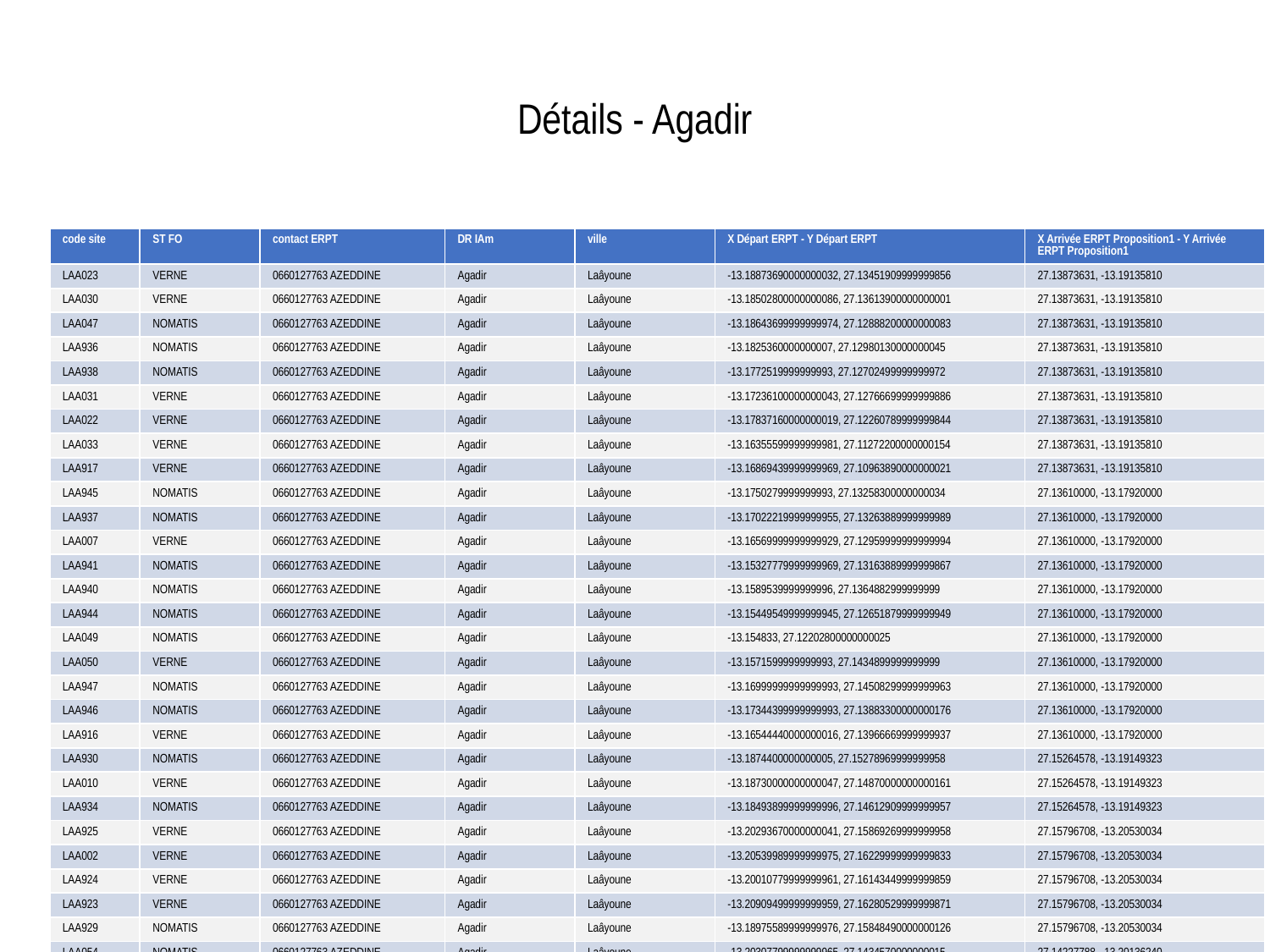

# Détails - Agadir

| code site | ST FO | contact ERPT | DR IAm | ville | X Départ ERPT - Y Départ ERPT | X Arrivée ERPT Proposition1 - Y Arrivée ERPT Proposition1 |
| --- | --- | --- | --- | --- | --- | --- |
| LAA023 | VERNE | 0660127763 AZEDDINE | Agadir | Laâyoune | -13.18873690000000032, 27.13451909999999856 | 27.13873631, -13.19135810 |
| LAA030 | VERNE | 0660127763 AZEDDINE | Agadir | Laâyoune | -13.18502800000000086, 27.13613900000000001 | 27.13873631, -13.19135810 |
| LAA047 | NOMATIS | 0660127763 AZEDDINE | Agadir | Laâyoune | -13.18643699999999974, 27.12888200000000083 | 27.13873631, -13.19135810 |
| LAA936 | NOMATIS | 0660127763 AZEDDINE | Agadir | Laâyoune | -13.1825360000000007, 27.12980130000000045 | 27.13873631, -13.19135810 |
| LAA938 | NOMATIS | 0660127763 AZEDDINE | Agadir | Laâyoune | -13.1772519999999993, 27.12702499999999972 | 27.13873631, -13.19135810 |
| LAA031 | VERNE | 0660127763 AZEDDINE | Agadir | Laâyoune | -13.17236100000000043, 27.12766699999999886 | 27.13873631, -13.19135810 |
| LAA022 | VERNE | 0660127763 AZEDDINE | Agadir | Laâyoune | -13.17837160000000019, 27.12260789999999844 | 27.13873631, -13.19135810 |
| LAA033 | VERNE | 0660127763 AZEDDINE | Agadir | Laâyoune | -13.16355599999999981, 27.11272200000000154 | 27.13873631, -13.19135810 |
| LAA917 | VERNE | 0660127763 AZEDDINE | Agadir | Laâyoune | -13.16869439999999969, 27.10963890000000021 | 27.13873631, -13.19135810 |
| LAA945 | NOMATIS | 0660127763 AZEDDINE | Agadir | Laâyoune | -13.1750279999999993, 27.13258300000000034 | 27.13610000, -13.17920000 |
| LAA937 | NOMATIS | 0660127763 AZEDDINE | Agadir | Laâyoune | -13.17022219999999955, 27.13263889999999989 | 27.13610000, -13.17920000 |
| LAA007 | VERNE | 0660127763 AZEDDINE | Agadir | Laâyoune | -13.16569999999999929, 27.12959999999999994 | 27.13610000, -13.17920000 |
| LAA941 | NOMATIS | 0660127763 AZEDDINE | Agadir | Laâyoune | -13.15327779999999969, 27.13163889999999867 | 27.13610000, -13.17920000 |
| LAA940 | NOMATIS | 0660127763 AZEDDINE | Agadir | Laâyoune | -13.1589539999999996, 27.1364882999999999 | 27.13610000, -13.17920000 |
| LAA944 | NOMATIS | 0660127763 AZEDDINE | Agadir | Laâyoune | -13.15449549999999945, 27.12651879999999949 | 27.13610000, -13.17920000 |
| LAA049 | NOMATIS | 0660127763 AZEDDINE | Agadir | Laâyoune | -13.154833, 27.12202800000000025 | 27.13610000, -13.17920000 |
| LAA050 | VERNE | 0660127763 AZEDDINE | Agadir | Laâyoune | -13.1571599999999993, 27.1434899999999999 | 27.13610000, -13.17920000 |
| LAA947 | NOMATIS | 0660127763 AZEDDINE | Agadir | Laâyoune | -13.16999999999999993, 27.14508299999999963 | 27.13610000, -13.17920000 |
| LAA946 | NOMATIS | 0660127763 AZEDDINE | Agadir | Laâyoune | -13.17344399999999993, 27.13883300000000176 | 27.13610000, -13.17920000 |
| LAA916 | VERNE | 0660127763 AZEDDINE | Agadir | Laâyoune | -13.16544440000000016, 27.13966669999999937 | 27.13610000, -13.17920000 |
| LAA930 | NOMATIS | 0660127763 AZEDDINE | Agadir | Laâyoune | -13.1874400000000005, 27.15278969999999958 | 27.15264578, -13.19149323 |
| LAA010 | VERNE | 0660127763 AZEDDINE | Agadir | Laâyoune | -13.18730000000000047, 27.14870000000000161 | 27.15264578, -13.19149323 |
| LAA934 | NOMATIS | 0660127763 AZEDDINE | Agadir | Laâyoune | -13.18493899999999996, 27.14612909999999957 | 27.15264578, -13.19149323 |
| LAA925 | VERNE | 0660127763 AZEDDINE | Agadir | Laâyoune | -13.20293670000000041, 27.15869269999999958 | 27.15796708, -13.20530034 |
| LAA002 | VERNE | 0660127763 AZEDDINE | Agadir | Laâyoune | -13.20539989999999975, 27.16229999999999833 | 27.15796708, -13.20530034 |
| LAA924 | VERNE | 0660127763 AZEDDINE | Agadir | Laâyoune | -13.20010779999999961, 27.16143449999999859 | 27.15796708, -13.20530034 |
| LAA923 | VERNE | 0660127763 AZEDDINE | Agadir | Laâyoune | -13.20909499999999959, 27.16280529999999871 | 27.15796708, -13.20530034 |
| LAA929 | NOMATIS | 0660127763 AZEDDINE | Agadir | Laâyoune | -13.18975589999999976, 27.15848490000000126 | 27.15796708, -13.20530034 |
| LAA054 | NOMATIS | 0660127763 AZEDDINE | Agadir | Laâyoune | -13.20307799999999965, 27.1434570000000015 | 27.14227788, -13.20136240 |
| LAA053 | VERNE | 0660127763 AZEDDINE | Agadir | Laâyoune | -13.20734200000000058, 27.1452750000000016 | 27.14830560, -13.20555560 |
| LAA926 | NOMATIS | 0660127763 AZEDDINE | Agadir | Laâyoune | -13.20315599999999989, 27.15188450000000131 | 27.14815636, -13.19937032 |
| LAA931 | NOMATIS | 0660127763 AZEDDINE | Agadir | Laâyoune | -13.1967333, 27.14158330000000063 | 27.13920547, -13.19974476 |
| LAA056 | VERNE | 0660127763 AZEDDINE | Agadir | Laâyoune | -13.19438899999999926, 27.13275000000000148 | 27.13491611, -13.19848564 |
| LAA055 | VERNE | 0660127763 AZEDDINE | Agadir | Laâyoune | -13.19458299999999973, 27.13658300000000168 | 27.13491611, -13.19848564 |
| LAA009 | VERNE | 0660127763 AZEDDINE | Agadir | Laâyoune | -13.2132000000000005, 27.16029999999999944 | 27.15791670, -13.21483330 |